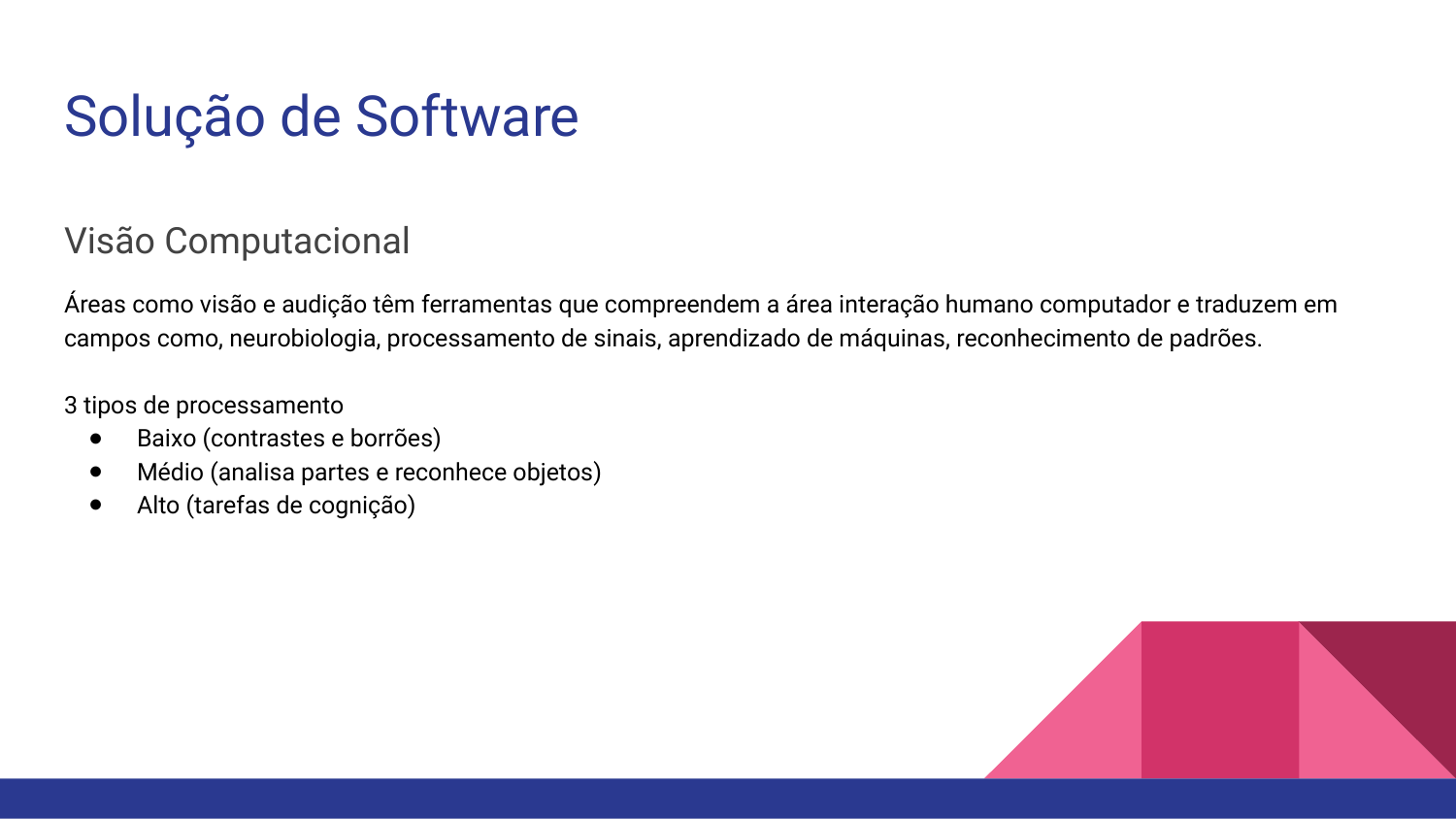

# Solução de Software
Visão Computacional
Áreas como visão e audição têm ferramentas que compreendem a área interação humano computador e traduzem em campos como, neurobiologia, processamento de sinais, aprendizado de máquinas, reconhecimento de padrões.

3 tipos de processamento
Baixo (contrastes e borrões)
Médio (analisa partes e reconhece objetos)
Alto (tarefas de cognição)